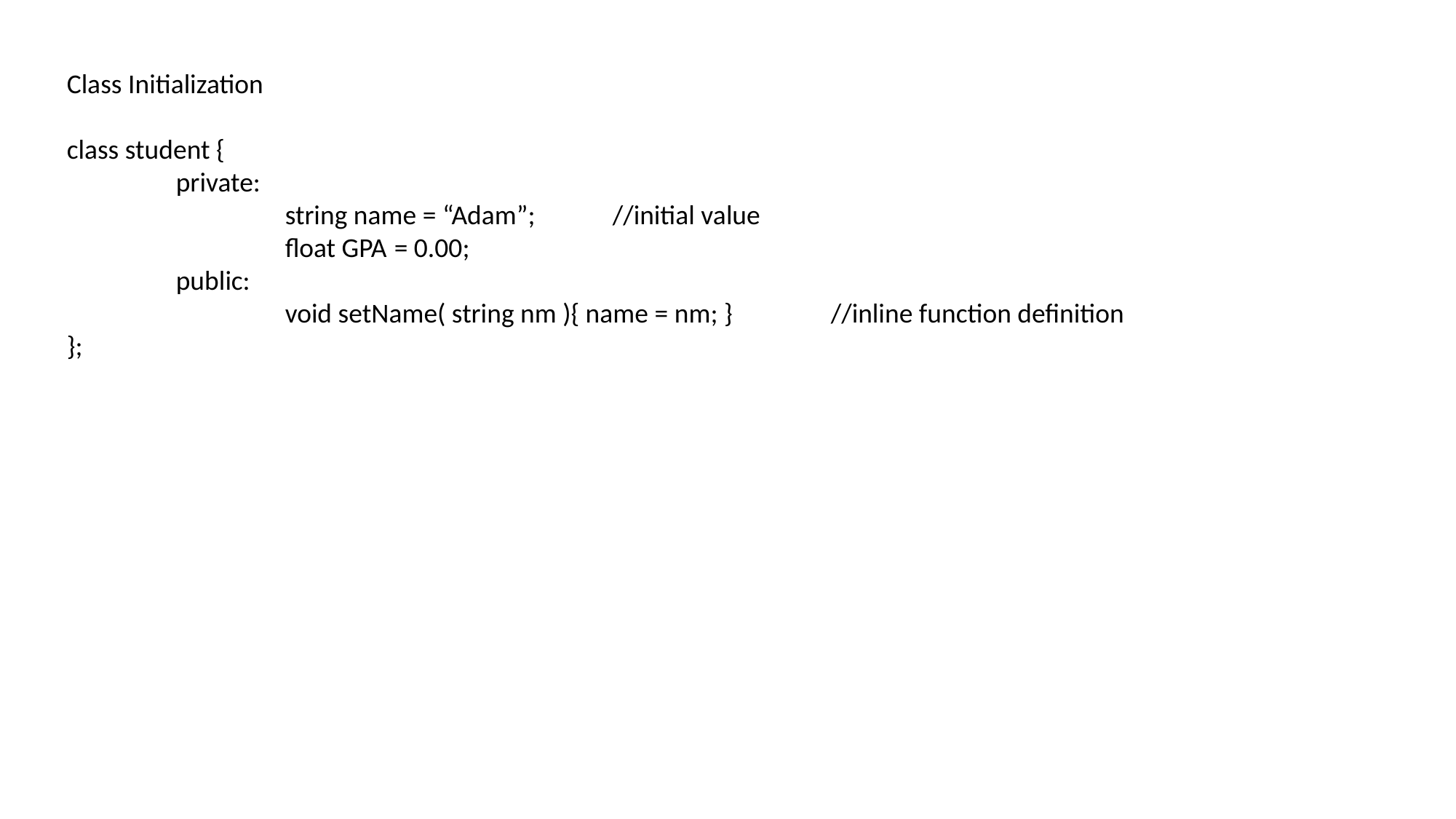

Class Initialization

class student {
	private:
		string name = “Adam”;	//initial value
		float GPA	= 0.00;
	public:
		void setName( string nm ){ name = nm; }	//inline function definition
};